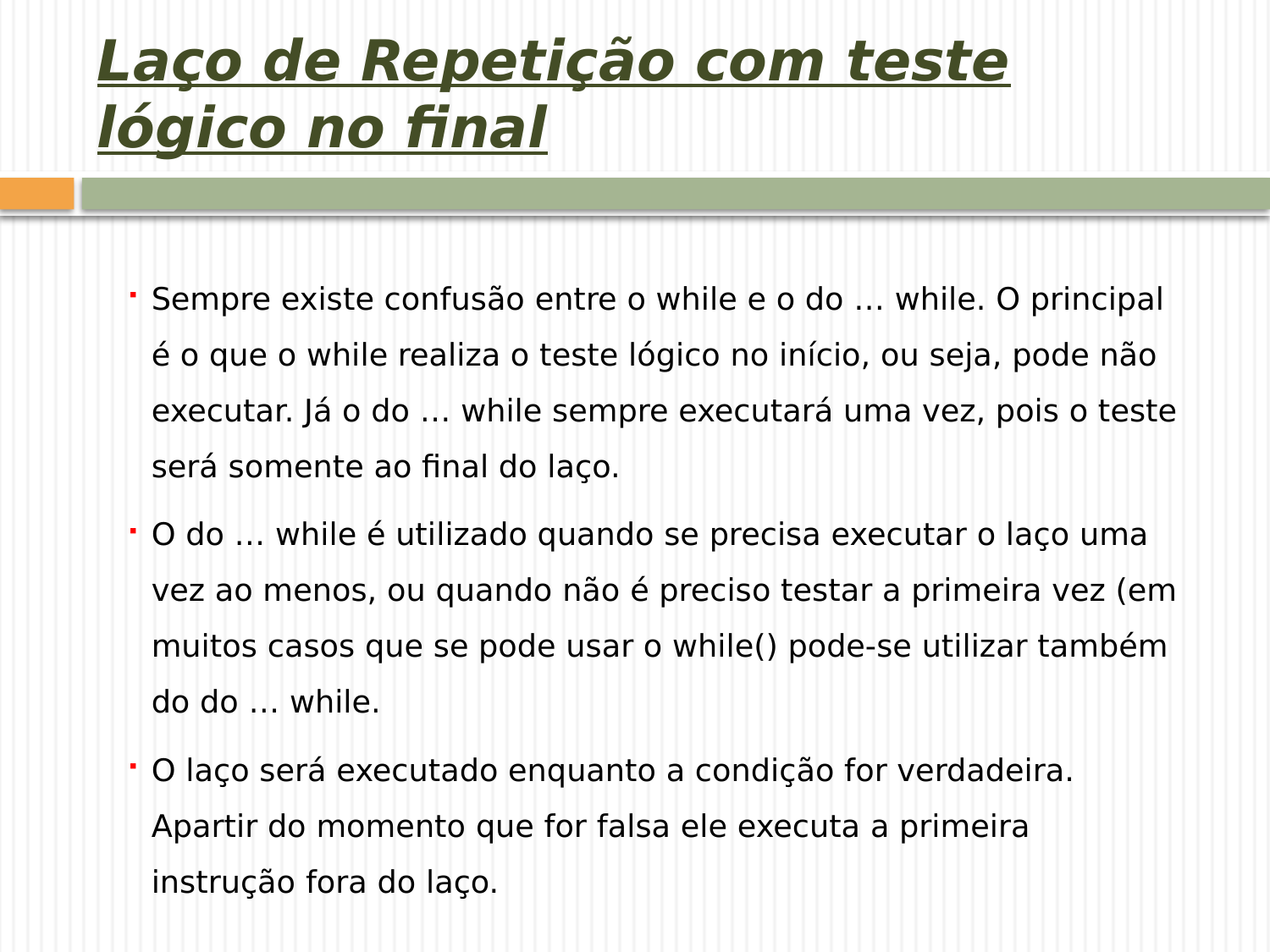

# Laço de Repetição com teste lógico no final
Sempre existe confusão entre o while e o do … while. O principal é o que o while realiza o teste lógico no início, ou seja, pode não executar. Já o do … while sempre executará uma vez, pois o teste será somente ao final do laço.
O do … while é utilizado quando se precisa executar o laço uma vez ao menos, ou quando não é preciso testar a primeira vez (em muitos casos que se pode usar o while() pode-se utilizar também do do … while.
O laço será executado enquanto a condição for verdadeira. Apartir do momento que for falsa ele executa a primeira instrução fora do laço.